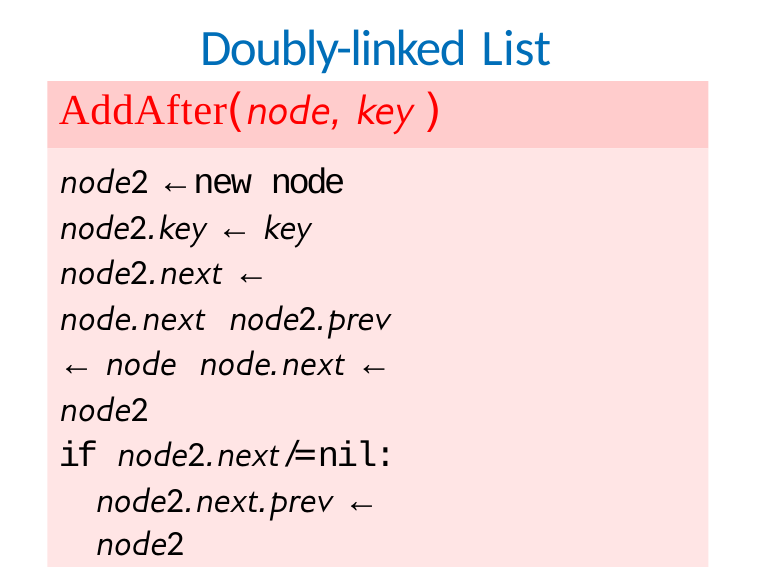

# Doubly-linked List
AddAfter(node, key )
node2 ←new node  node2.key ← key  node2.next ← node.next  node2.prev ← node  node.next ← node2
if node2.next ̸=nil:
node2.next.prev ← node2
if tail = node:  tail ← node2